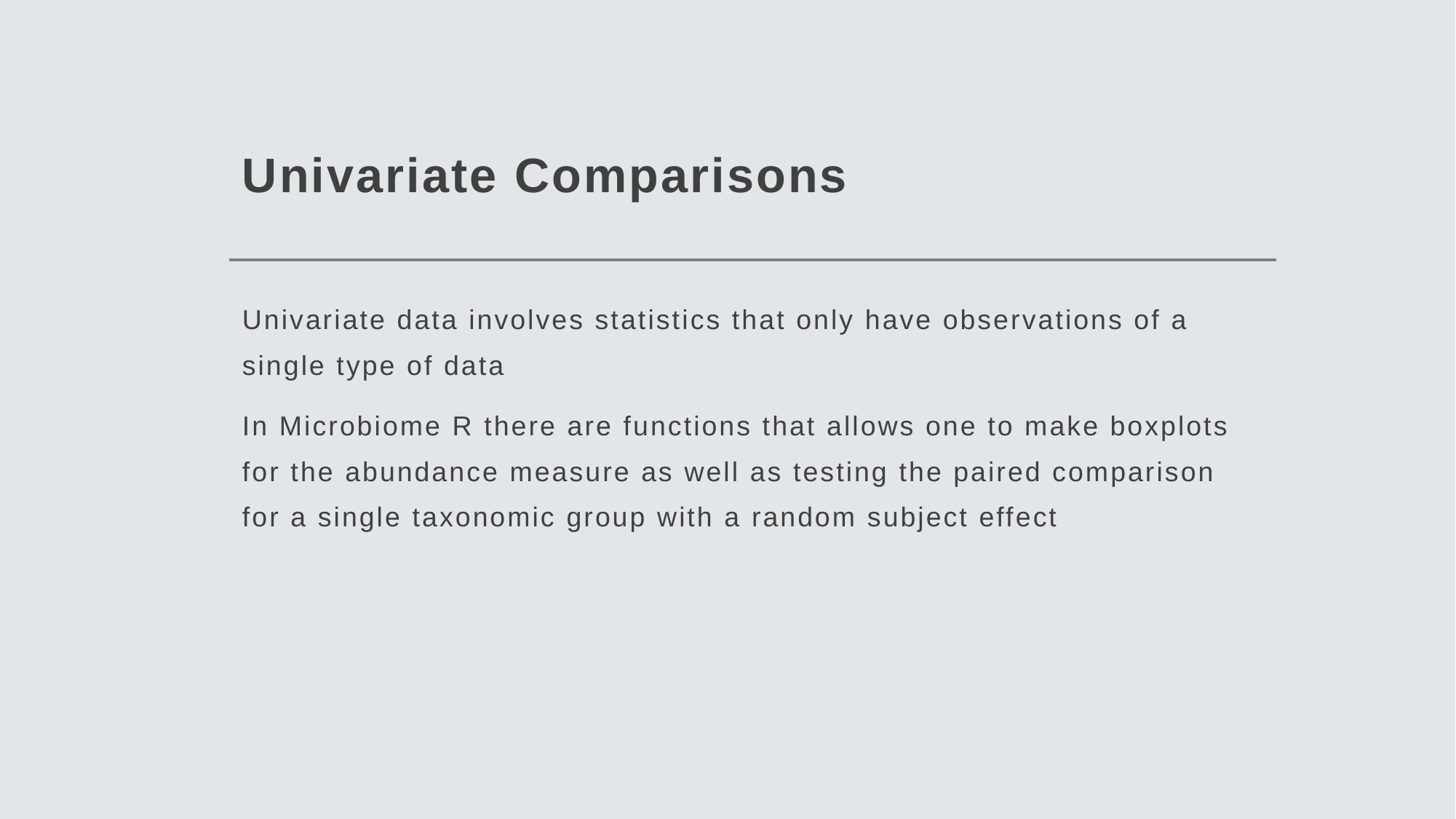

# Univariate Comparisons
Univariate data involves statistics that only have observations of a single type of data
In Microbiome R there are functions that allows one to make boxplots for the abundance measure as well as testing the paired comparison for a single taxonomic group with a random subject effect